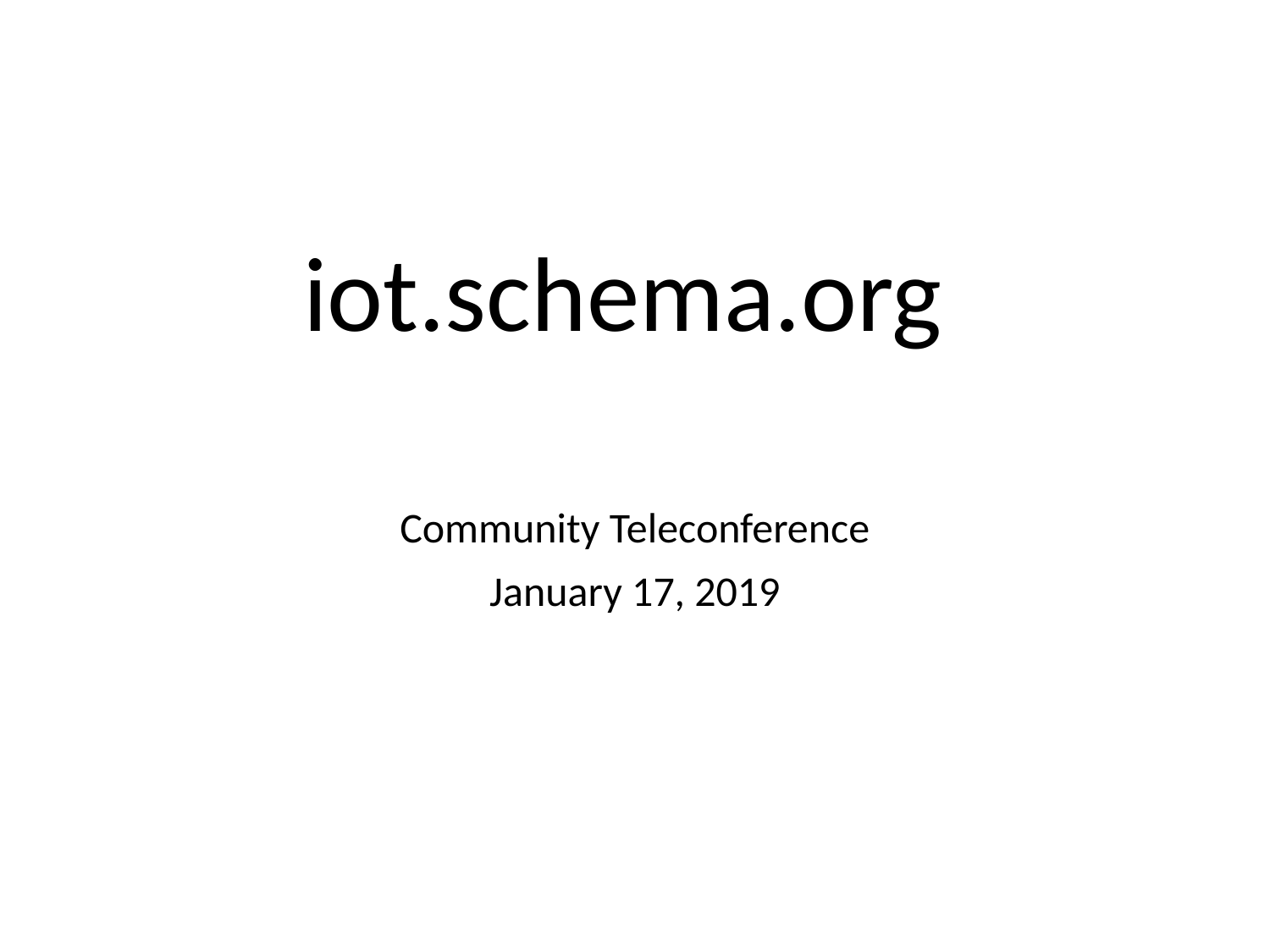

# iot.schema.org
Community Teleconference
January 17, 2019